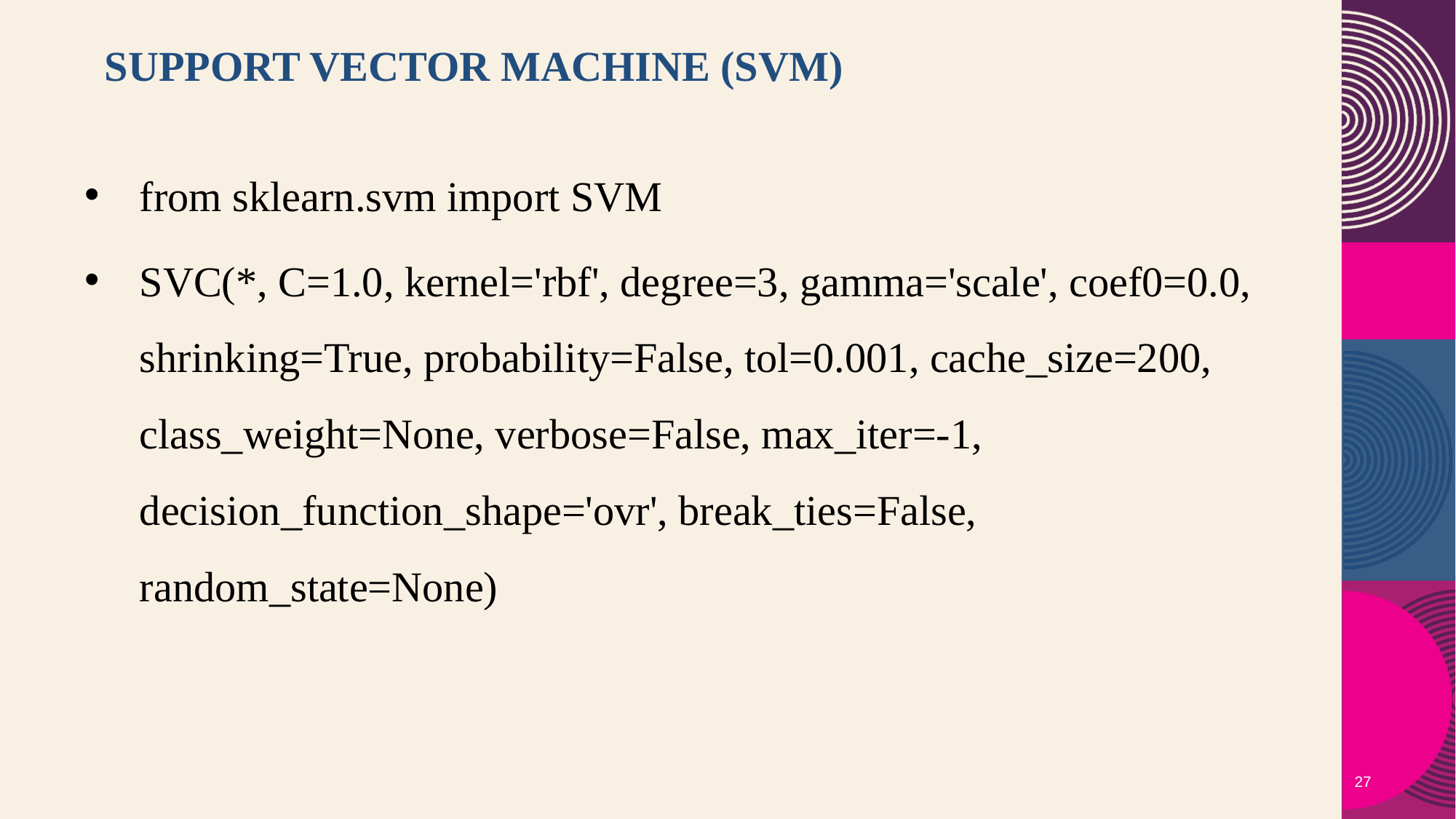

# Support Vector machine (SVM)
from sklearn.svm import SVM
SVC(*, C=1.0, kernel='rbf', degree=3, gamma='scale', coef0=0.0, shrinking=True, probability=False, tol=0.001, cache_size=200, class_weight=None, verbose=False, max_iter=-1, decision_function_shape='ovr', break_ties=False, random_state=None)

27